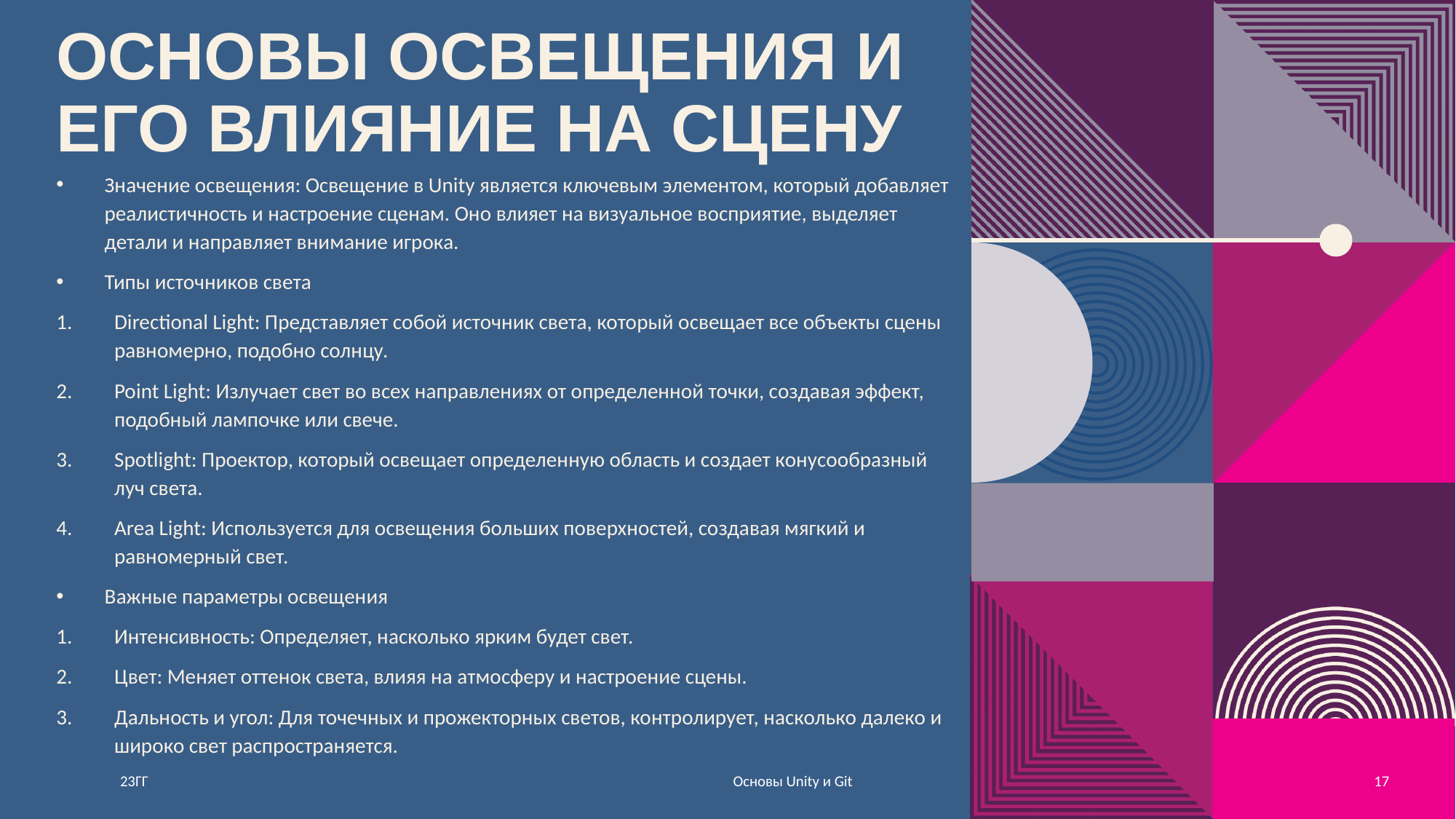

# Основы освещения и его влияние на сцену
Значение освещения: Освещение в Unity является ключевым элементом, который добавляет реалистичность и настроение сценам. Оно влияет на визуальное восприятие, выделяет детали и направляет внимание игрока.
Типы источников света
Directional Light: Представляет собой источник света, который освещает все объекты сцены равномерно, подобно солнцу.
Point Light: Излучает свет во всех направлениях от определенной точки, создавая эффект, подобный лампочке или свече.
Spotlight: Проектор, который освещает определенную область и создает конусообразный луч света.
Area Light: Используется для освещения больших поверхностей, создавая мягкий и равномерный свет.
Важные параметры освещения
Интенсивность: Определяет, насколько ярким будет свет.
Цвет: Меняет оттенок света, влияя на атмосферу и настроение сцены.
Дальность и угол: Для точечных и прожекторных светов, контролирует, насколько далеко и широко свет распространяется.
23ГГ
Основы Unity и Git
17